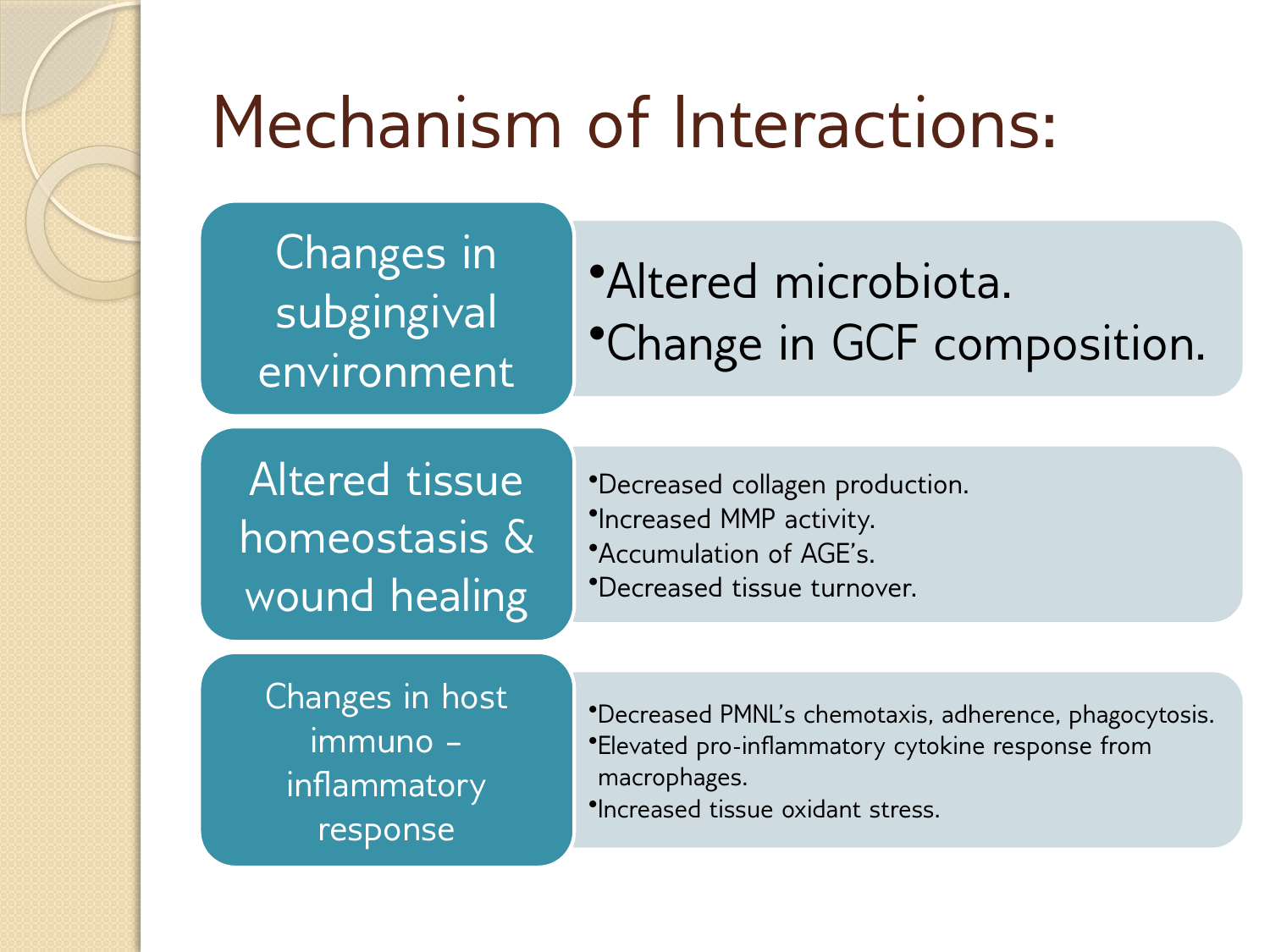

# Mechanism of Interactions:
Changes in subgingival environment
Altered microbiota.
Altered tissue homeostasis & wound healing
Decreased collagen production.
Decreased tissue turnover.
Changes in host immuno – inflammatory response
Decreased PMNL’s chemotaxis, adherence, phagocytosis.
Elevated pro-inflammatory cytokine response from macrophages.
Change in GCF composition.
Increased MMP activity.
Accumulation of AGE’s.
Increased tissue oxidant stress.